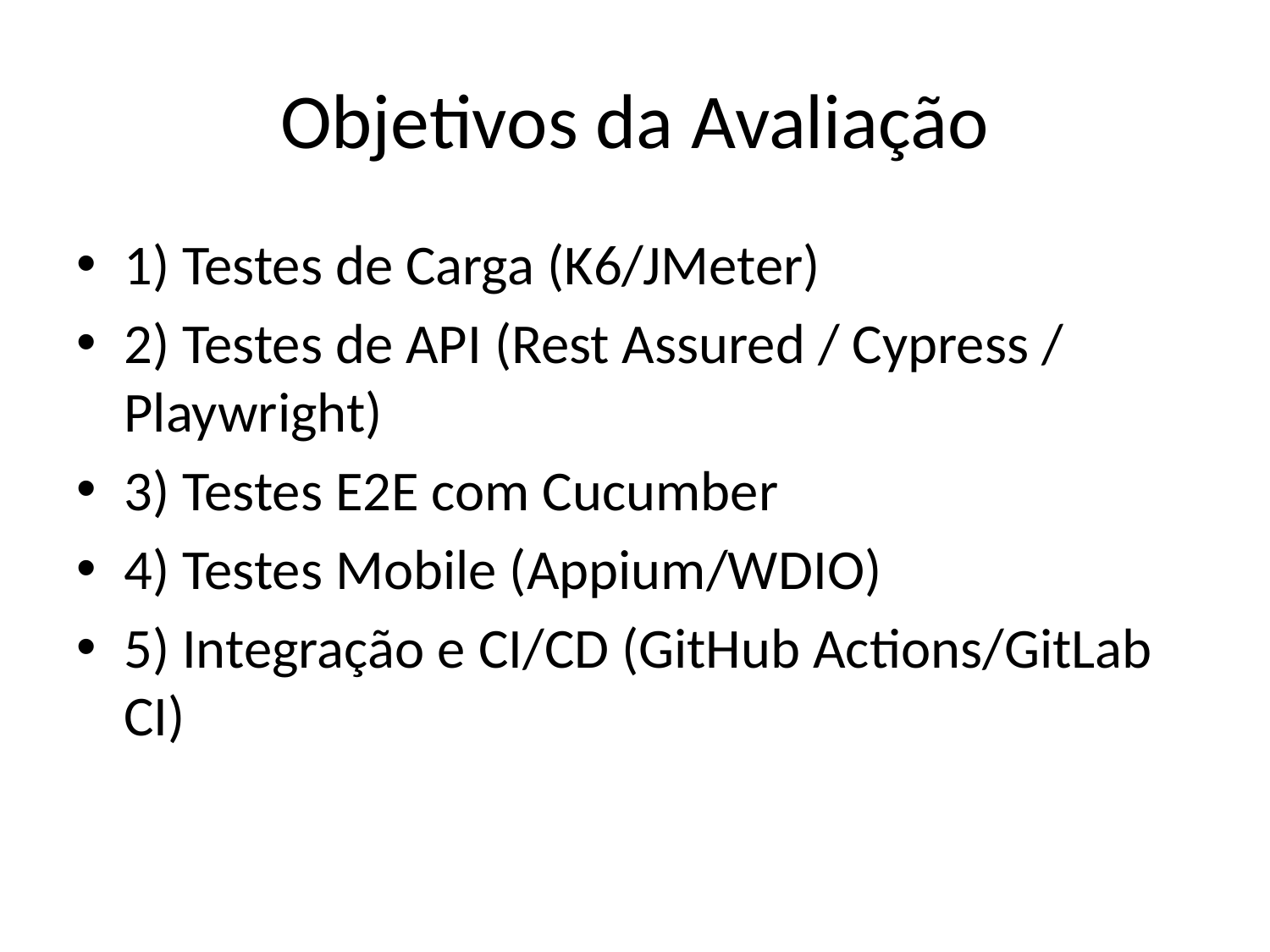

# Objetivos da Avaliação
1) Testes de Carga (K6/JMeter)
2) Testes de API (Rest Assured / Cypress / Playwright)
3) Testes E2E com Cucumber
4) Testes Mobile (Appium/WDIO)
5) Integração e CI/CD (GitHub Actions/GitLab CI)